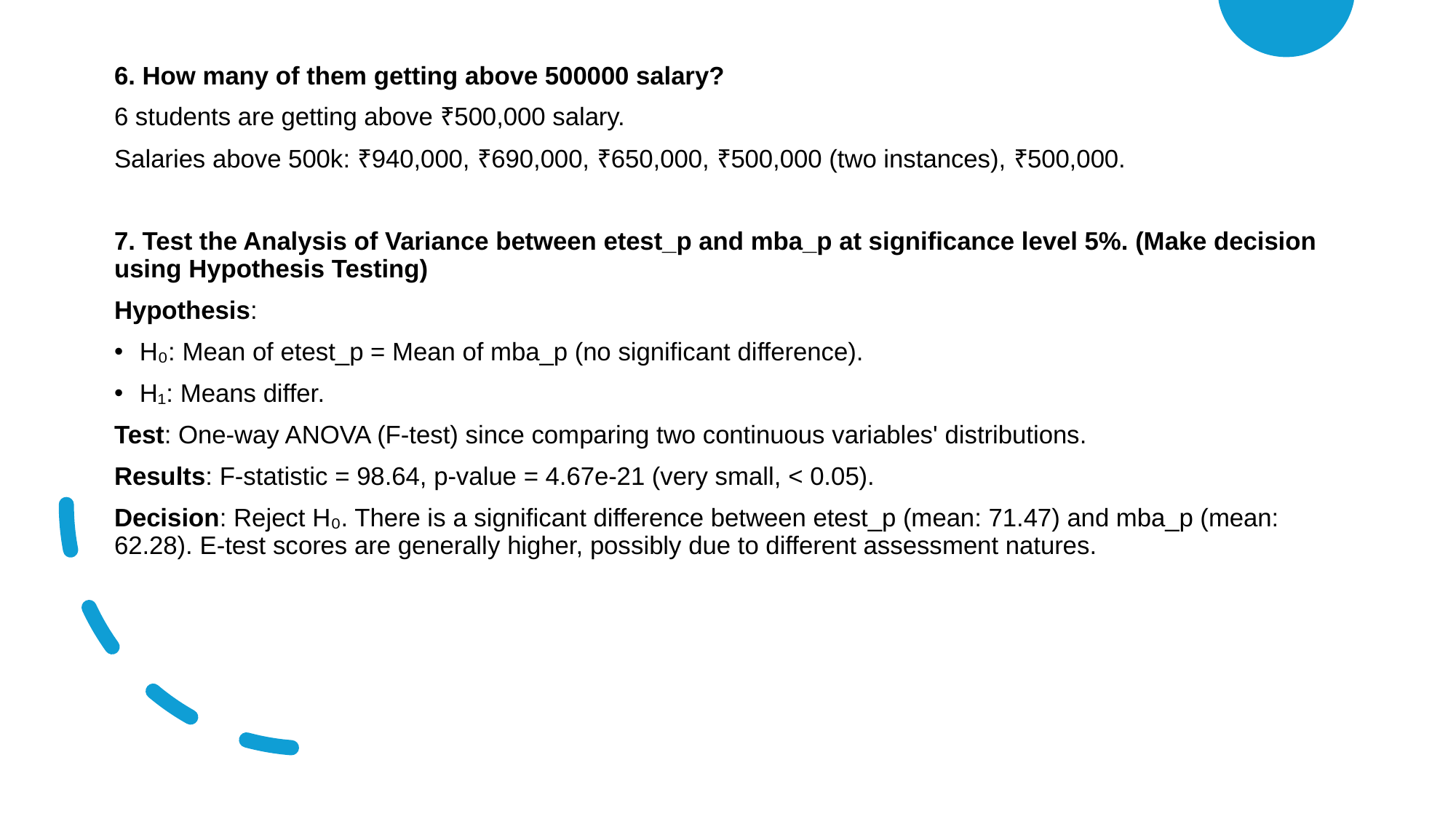

6. How many of them getting above 500000 salary?
6 students are getting above ₹500,000 salary.
Salaries above 500k: ₹940,000, ₹690,000, ₹650,000, ₹500,000 (two instances), ₹500,000.

7. Test the Analysis of Variance between etest_p and mba_p at significance level 5%. (Make decision using Hypothesis Testing)
Hypothesis:
H₀: Mean of etest_p = Mean of mba_p (no significant difference).
H₁: Means differ.
Test: One-way ANOVA (F-test) since comparing two continuous variables' distributions.
Results: F-statistic = 98.64, p-value = 4.67e-21 (very small, < 0.05).
Decision: Reject H₀. There is a significant difference between etest_p (mean: 71.47) and mba_p (mean: 62.28). E-test scores are generally higher, possibly due to different assessment natures.